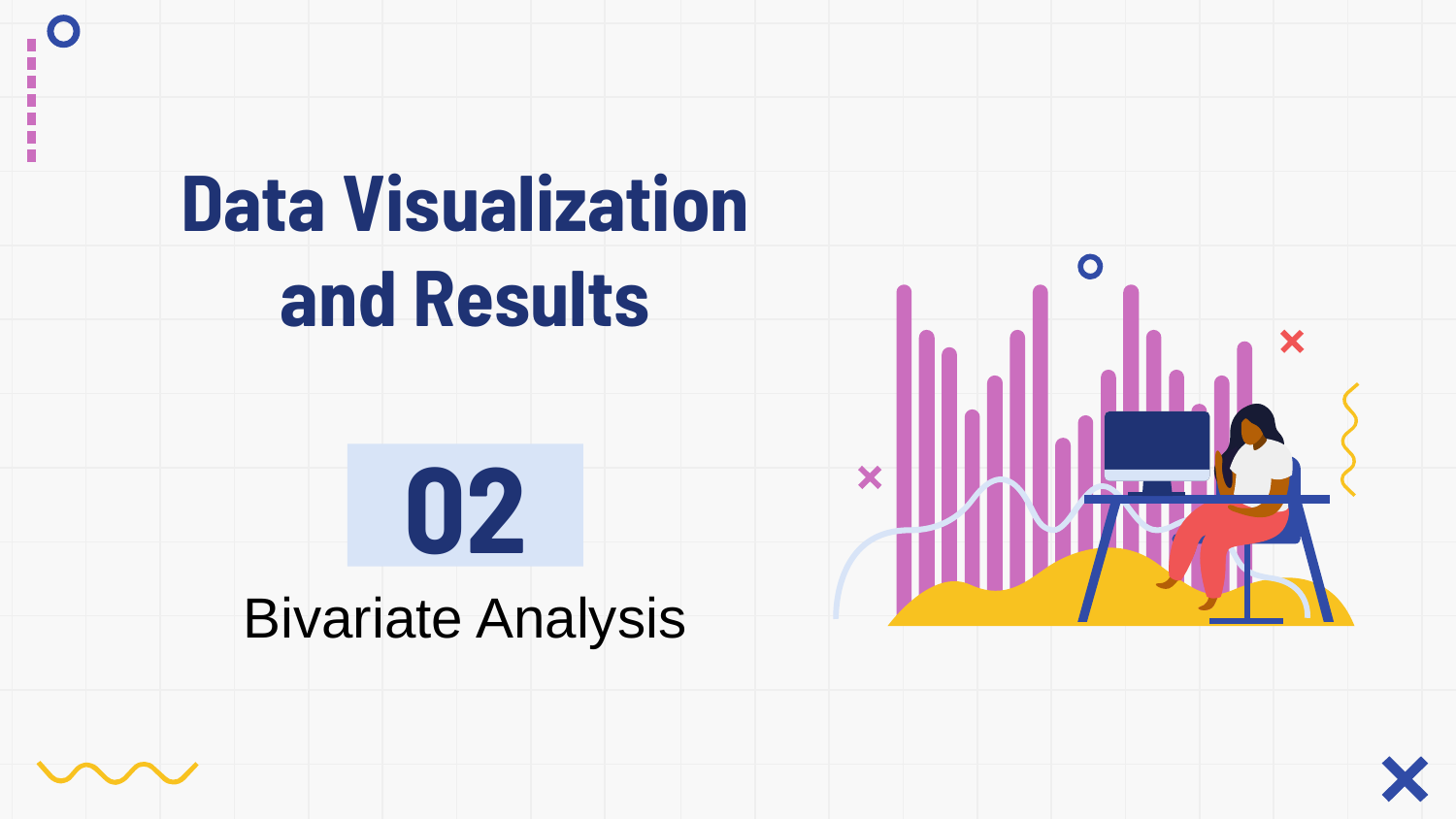

# Data Visualization and Results

02
Bivariate Analysis